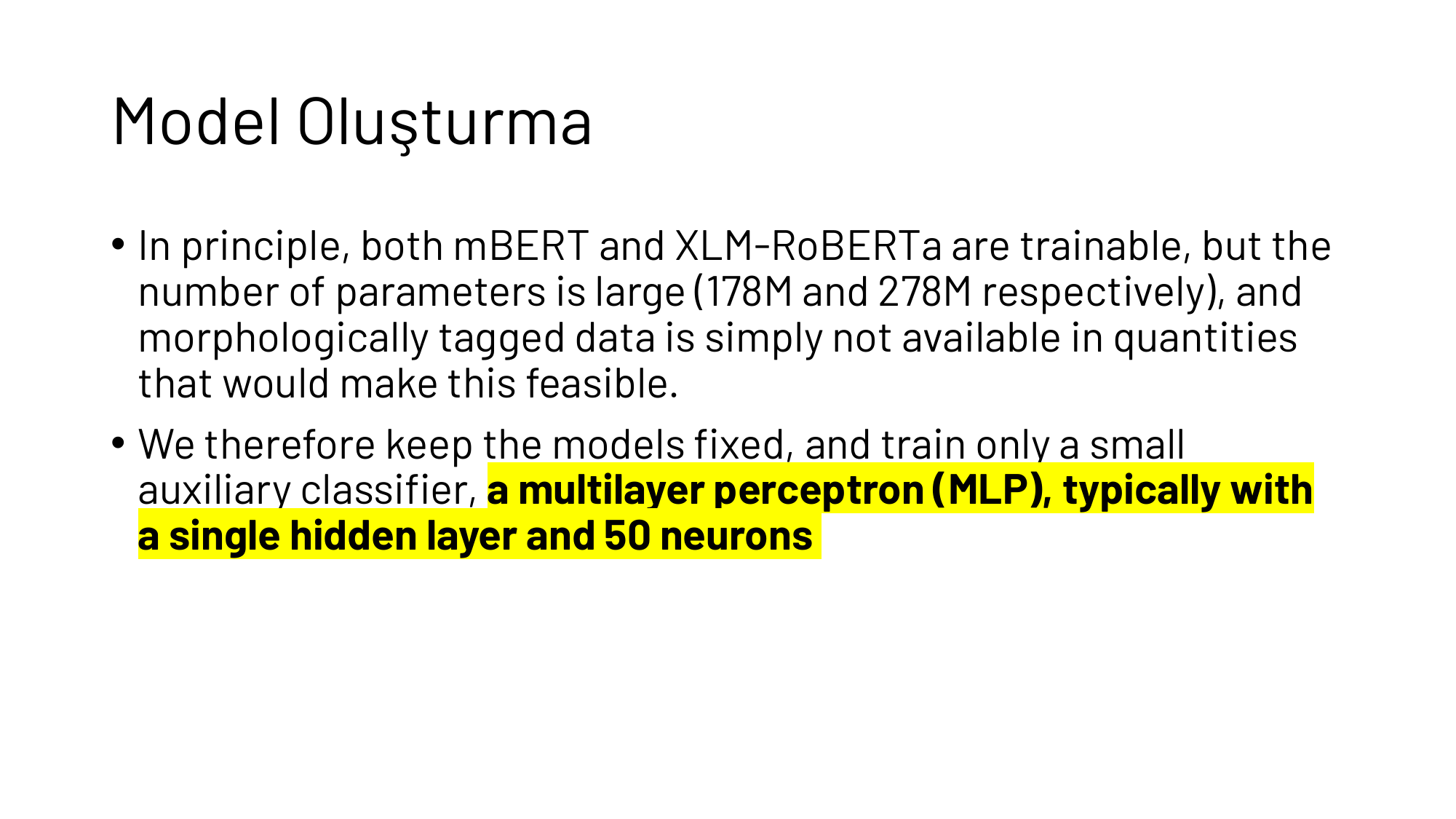

# Model Oluşturma
In principle, both mBERT and XLM-RoBERTa are trainable, but the number of parameters is large (178M and 278M respectively), and morphologically tagged data is simply not available in quantities that would make this feasible.
We therefore keep the models fixed, and train only a small auxiliary classifier, a multilayer perceptron (MLP), typically with a single hidden layer and 50 neurons